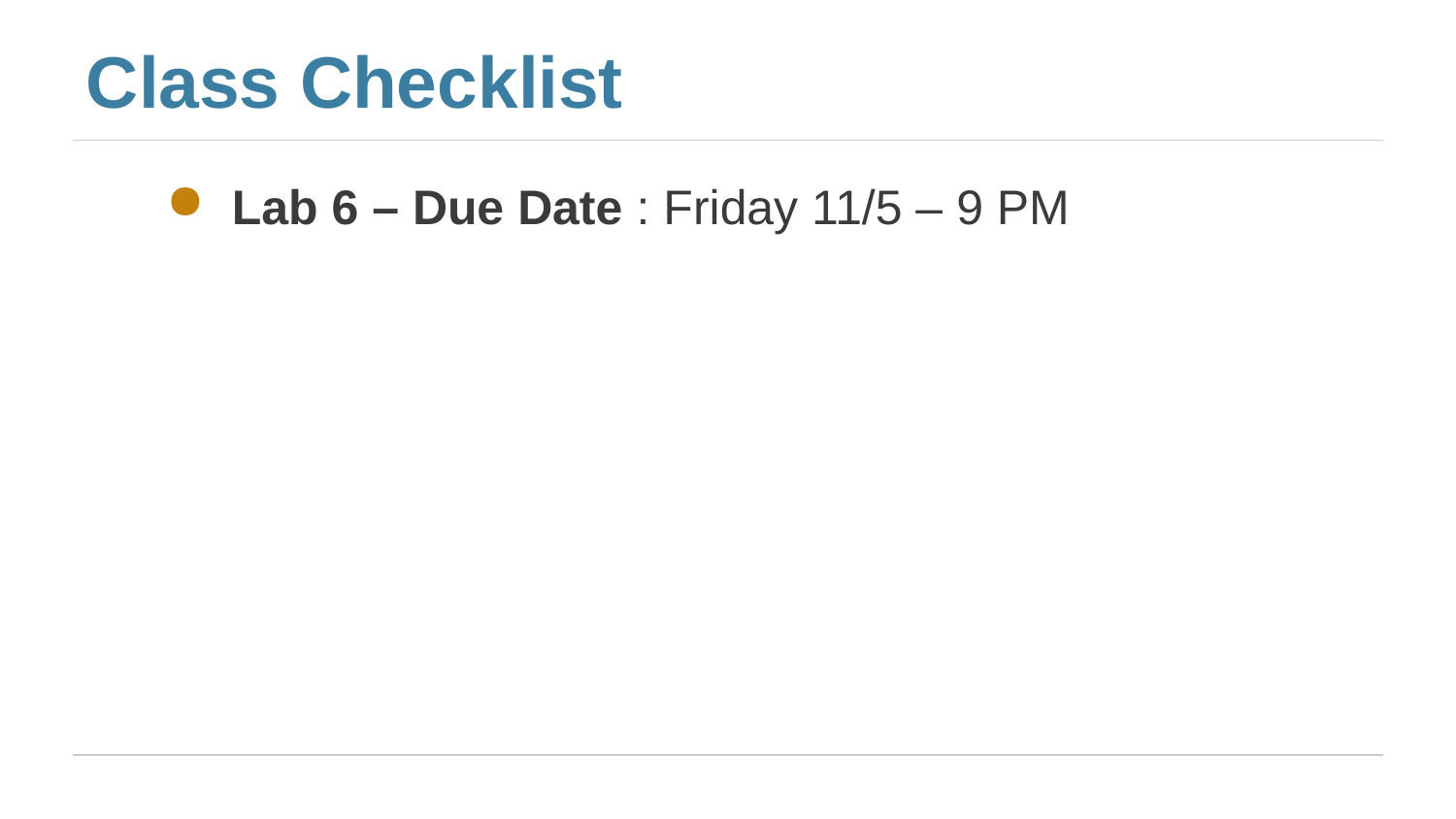

# Class Checklist
Lab 6 – Due Date : Friday 11/5 – 9 PM